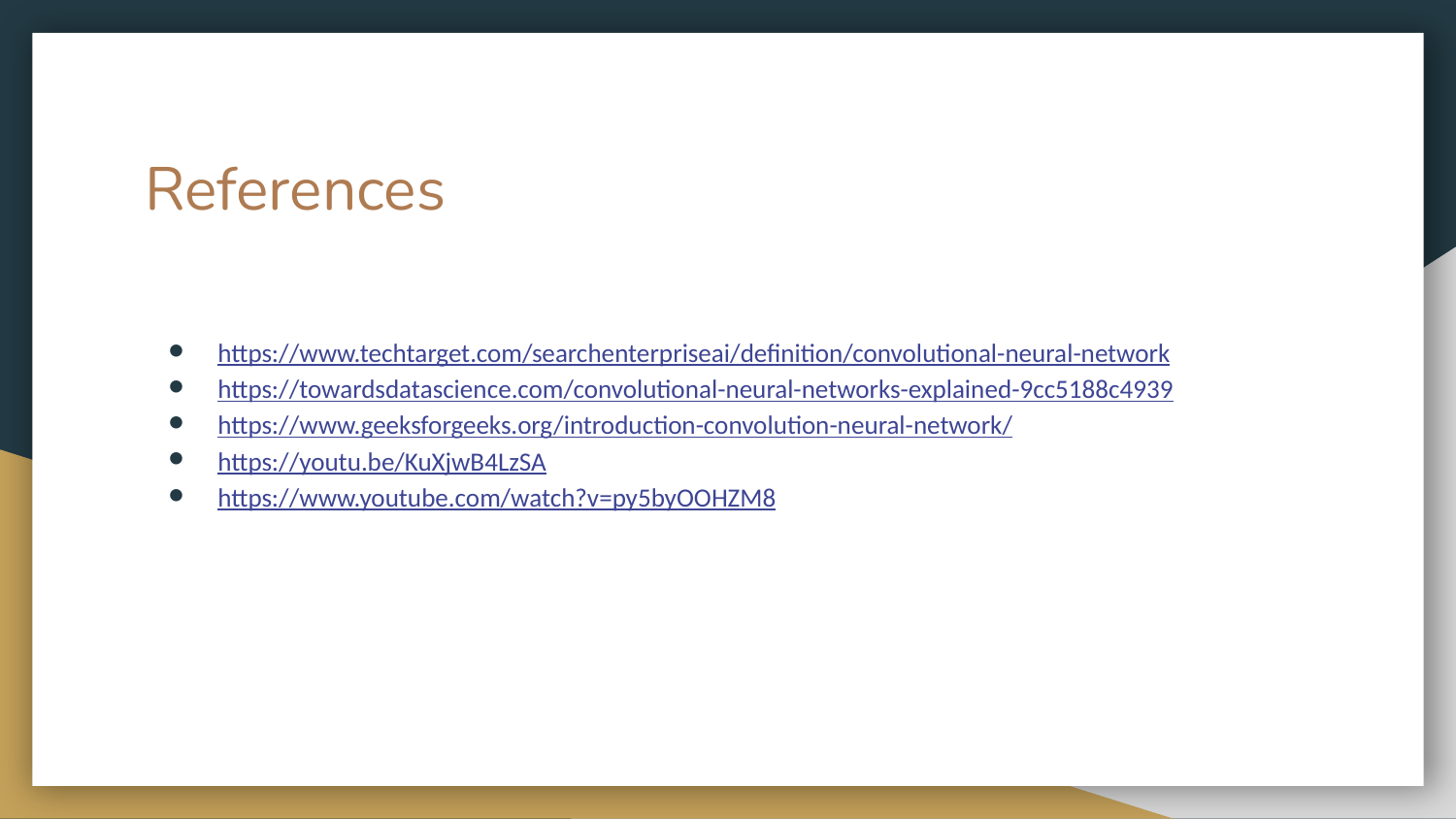

# References
https://www.techtarget.com/searchenterpriseai/definition/convolutional-neural-network
https://towardsdatascience.com/convolutional-neural-networks-explained-9cc5188c4939
https://www.geeksforgeeks.org/introduction-convolution-neural-network/
https://youtu.be/KuXjwB4LzSA
https://www.youtube.com/watch?v=py5byOOHZM8